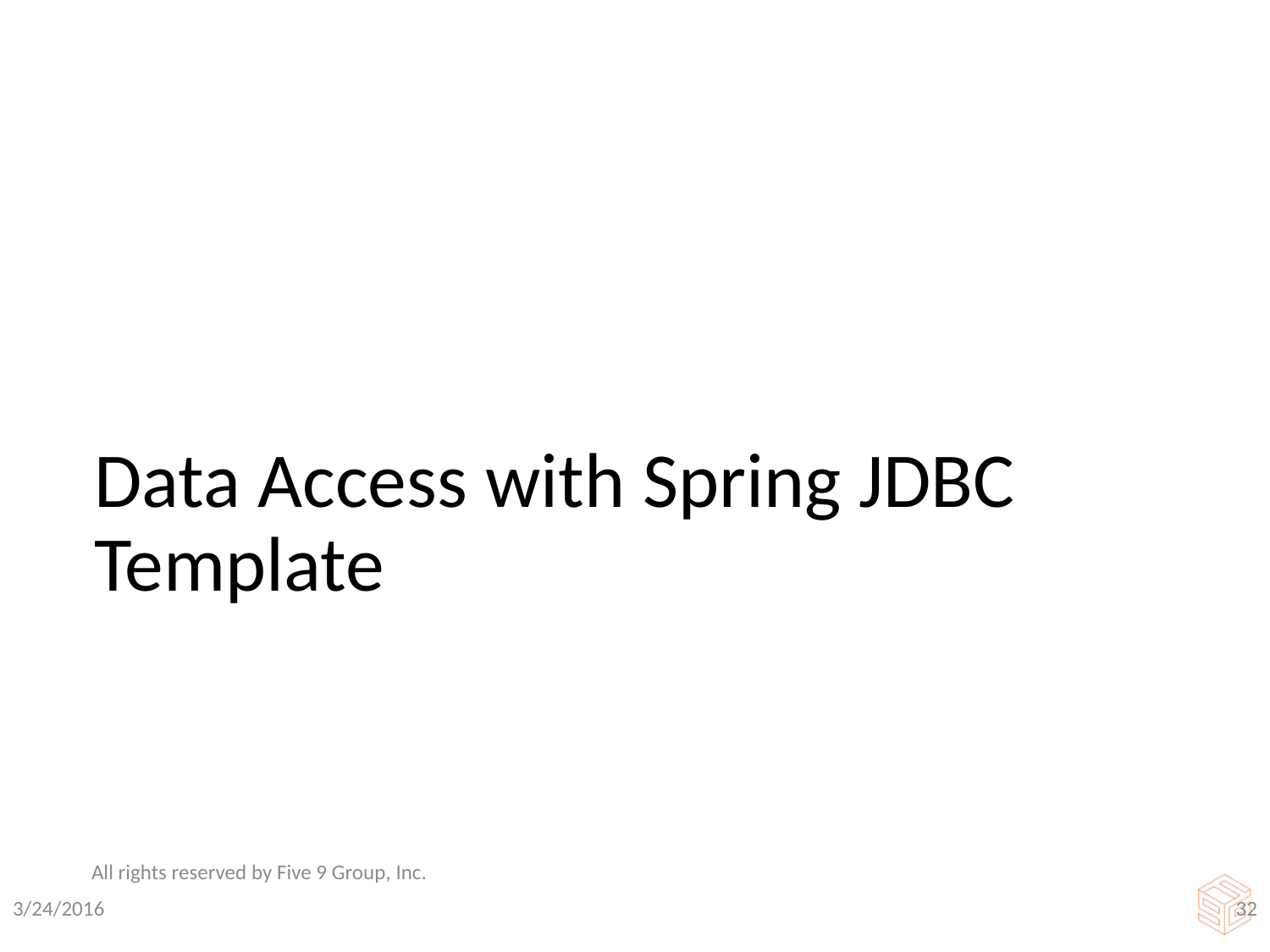

# Data Access with Spring JDBC Template

All rights reserved by Five 9 Group, Inc.
3/24/2016
32